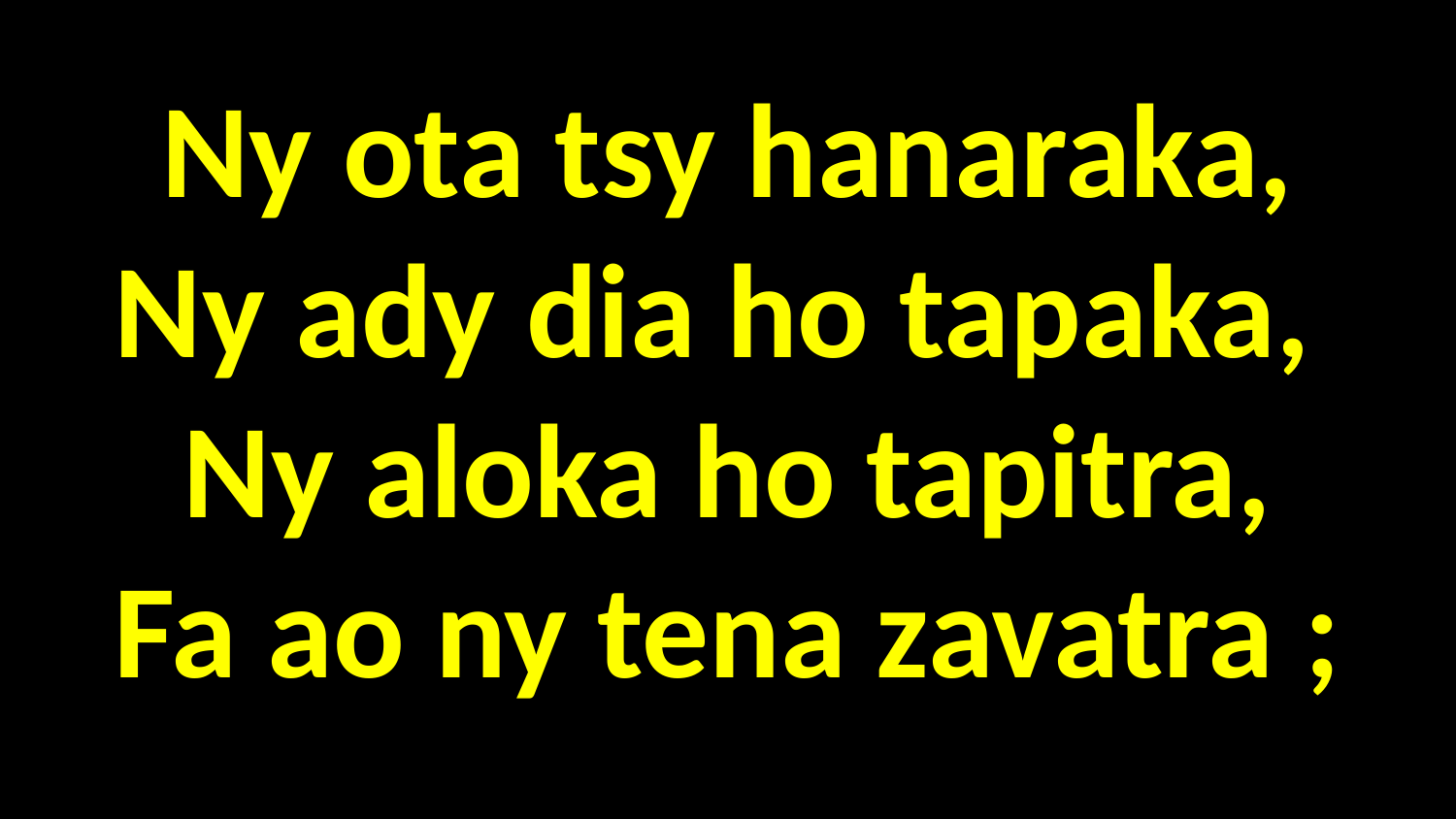

Ny ota tsy hanaraka,
Ny ady dia ho tapaka,
Ny aloka ho tapitra,
Fa ao ny tena zavatra ;